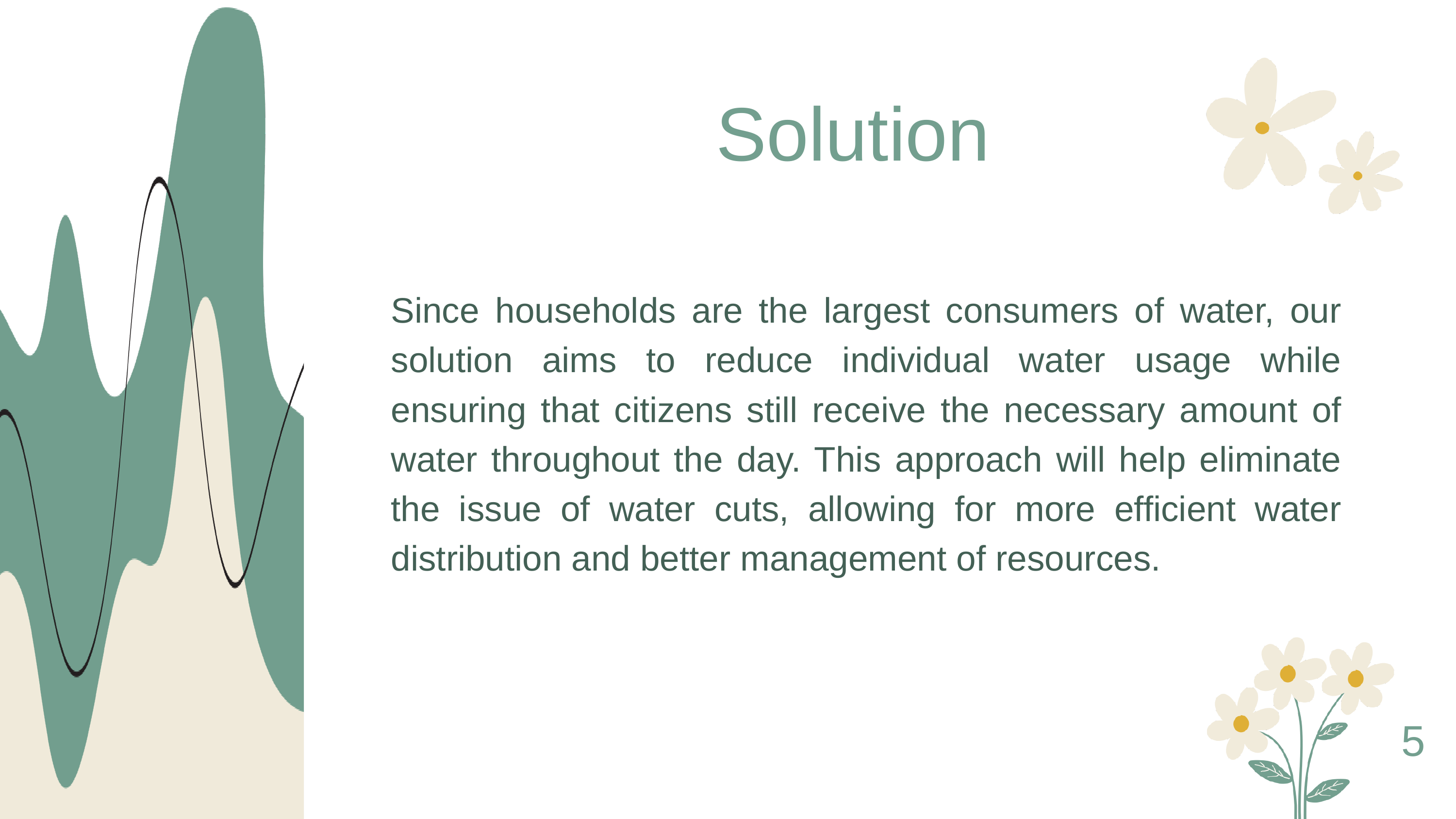

Solution

Since households are the largest consumers of water, our solution aims to reduce individual water usage while ensuring that citizens still receive the necessary amount of water throughout the day. This approach will help eliminate the issue of water cuts, allowing for more efficient water distribution and better management of resources.

5